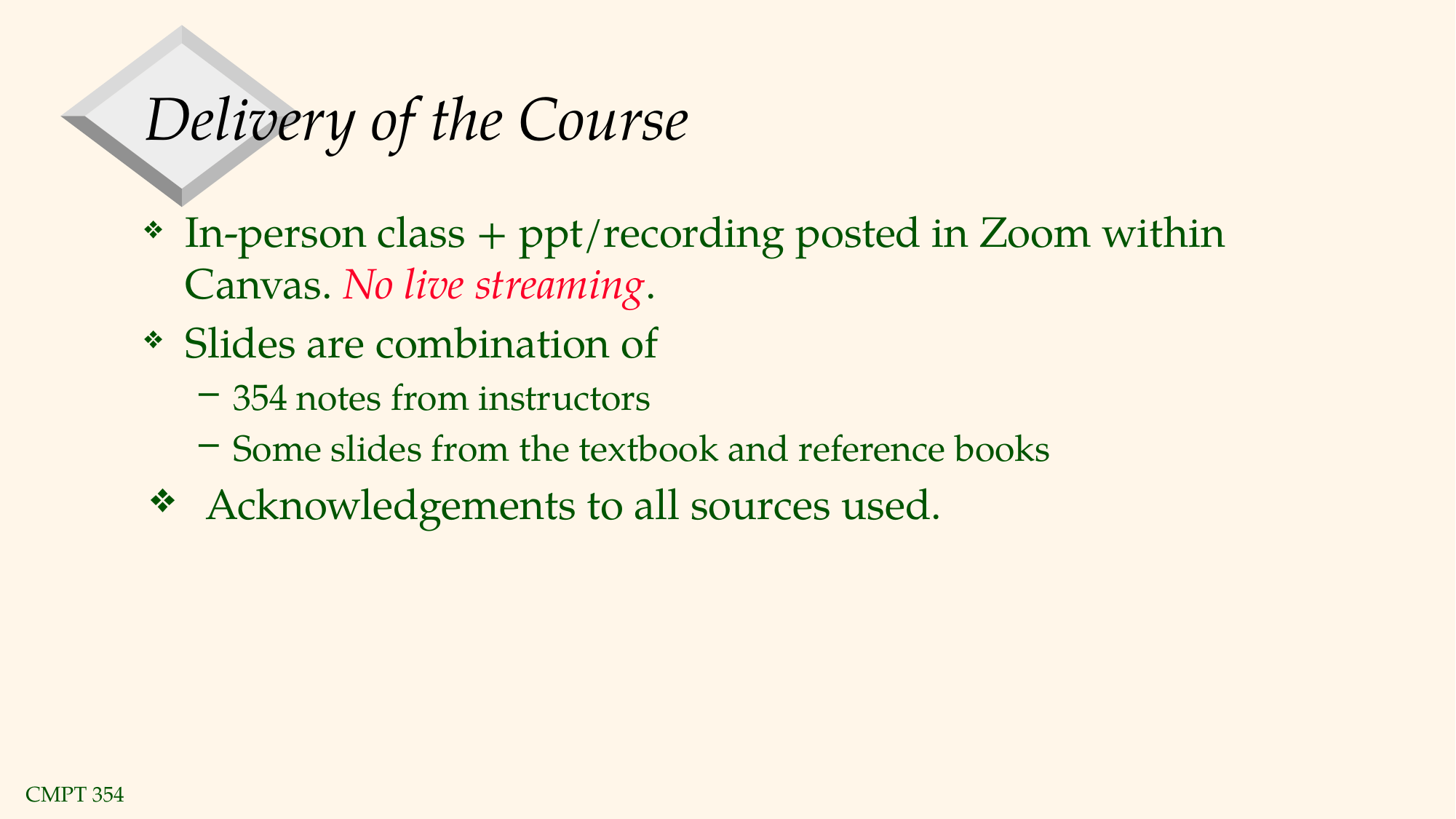

# Delivery of the Course
In-person class + ppt/recording posted in Zoom within Canvas. No live streaming.
Slides are combination of
354 notes from instructors
Some slides from the textbook and reference books
Acknowledgements to all sources used.